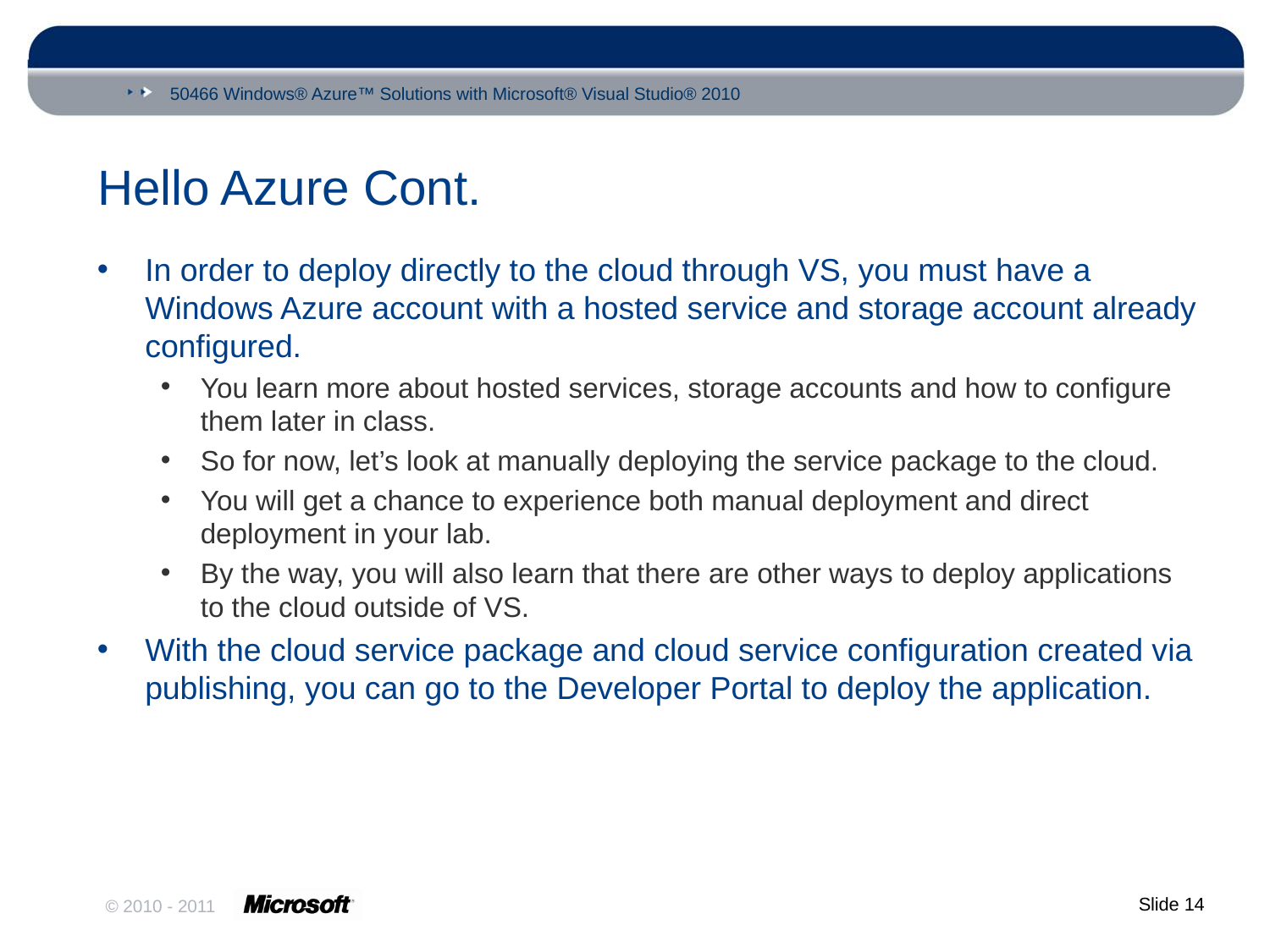

# Hello Azure Cont.
In order to deploy directly to the cloud through VS, you must have a Windows Azure account with a hosted service and storage account already configured.
You learn more about hosted services, storage accounts and how to configure them later in class.
So for now, let’s look at manually deploying the service package to the cloud.
You will get a chance to experience both manual deployment and direct deployment in your lab.
By the way, you will also learn that there are other ways to deploy applications to the cloud outside of VS.
With the cloud service package and cloud service configuration created via publishing, you can go to the Developer Portal to deploy the application.